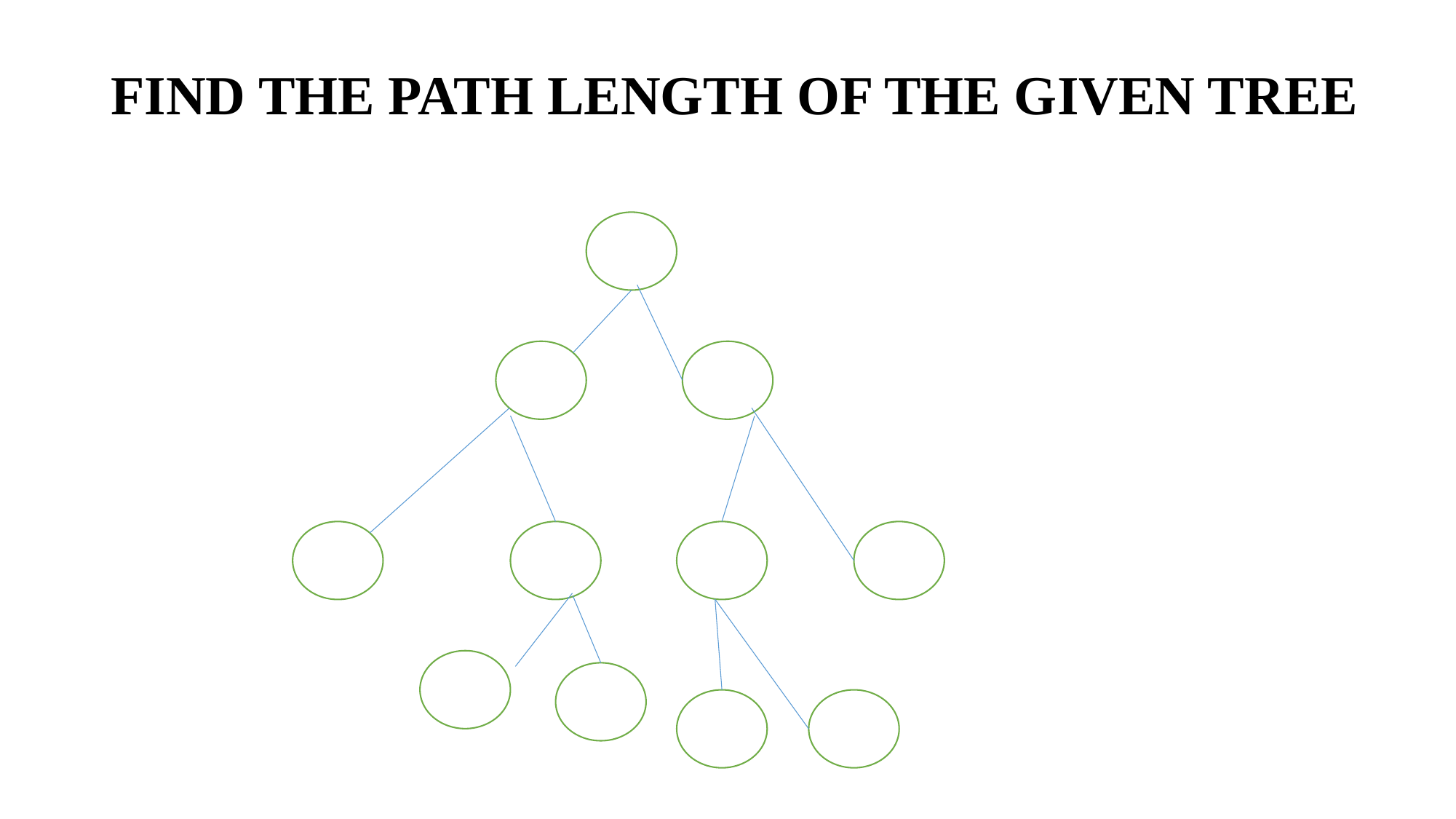

# FIND THE PATH LENGTH OF THE GIVEN TREE